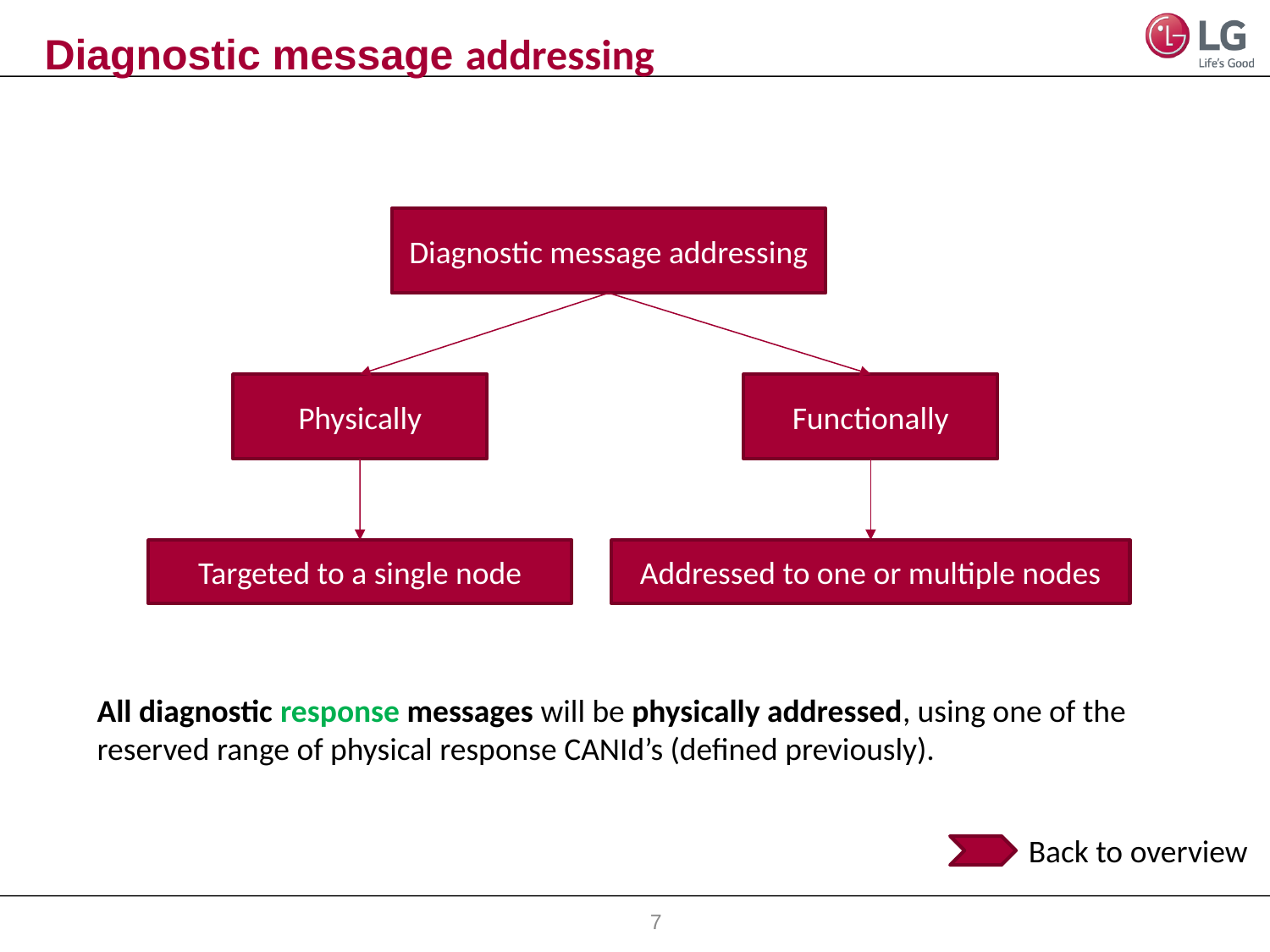

# Diagnostic message addressing
Diagnostic message addressing
Physically
Functionally
Targeted to a single node
Addressed to one or multiple nodes
All diagnostic response messages will be physically addressed, using one of the reserved range of physical response CANId’s (defined previously).
Back to overview

7